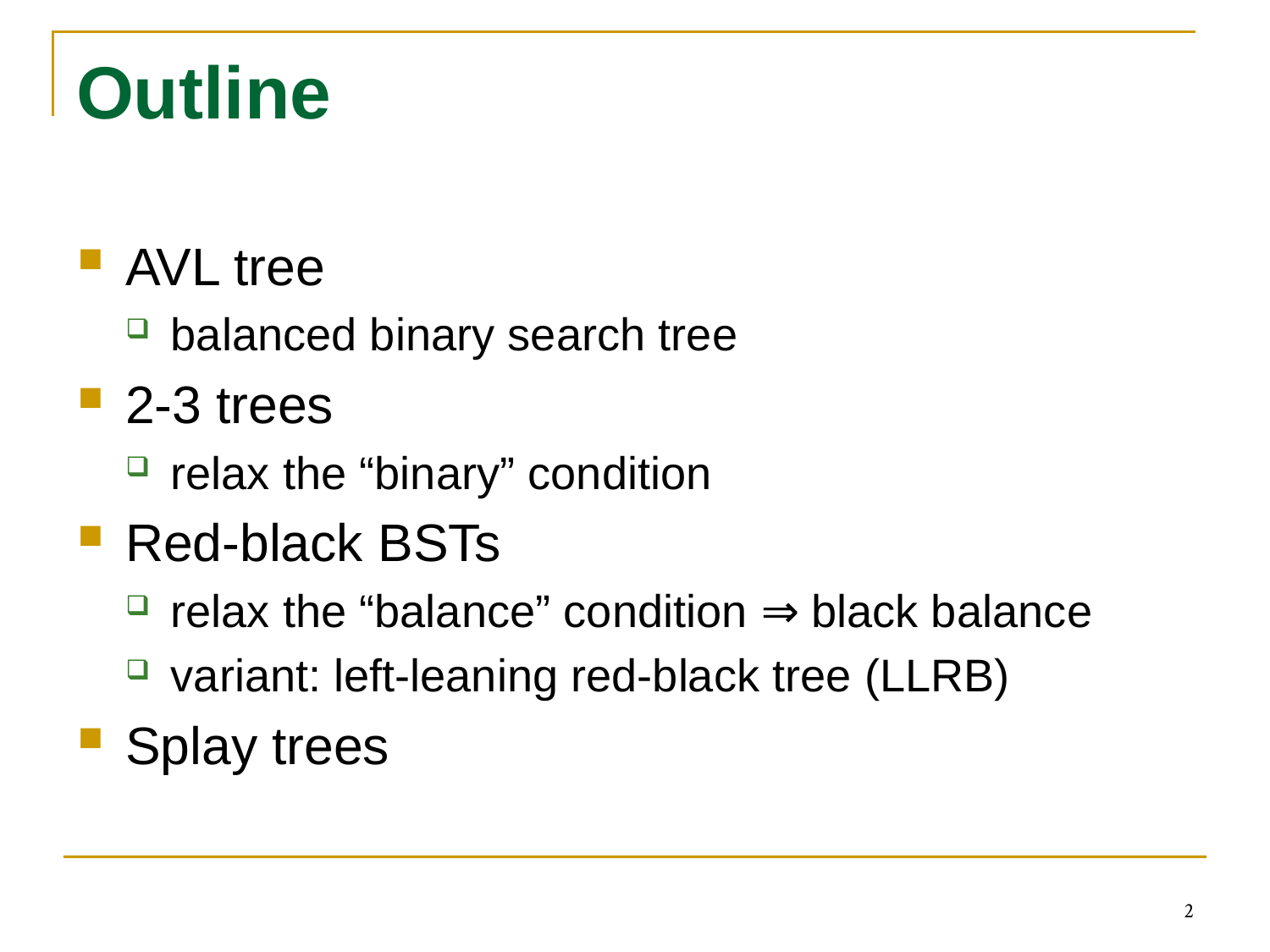

# Outline
AVL tree
balanced binary search tree
2-3 trees
relax the “binary” condition
Red-black BSTs
relax the “balance” condition ⇒ black balance
variant: left-leaning red-black tree (LLRB)
Splay trees
2